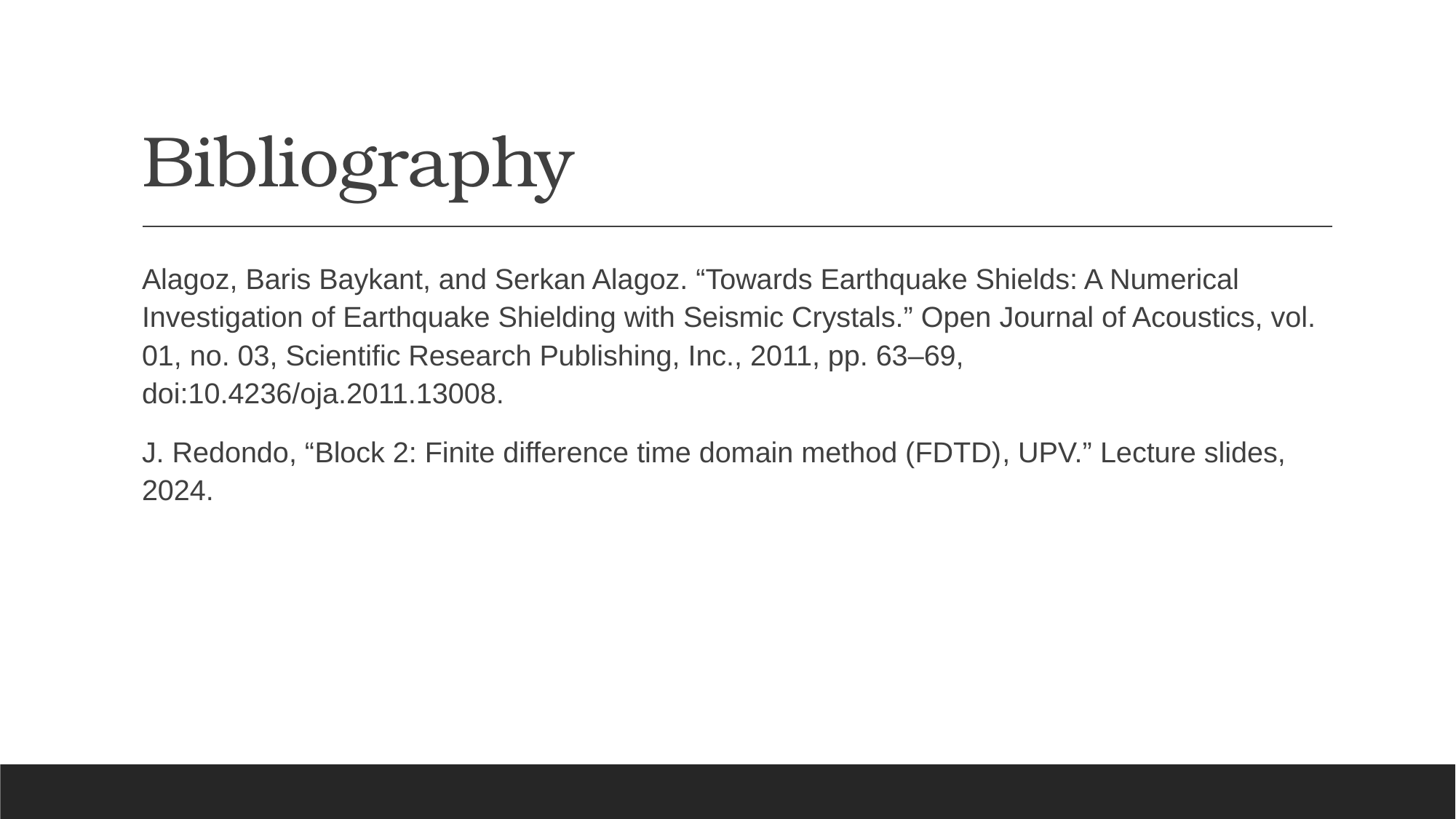

# Bibliography
Alagoz, Baris Baykant, and Serkan Alagoz. “Towards Earthquake Shields: A Numerical Investigation of Earthquake Shielding with Seismic Crystals.” Open Journal of Acoustics, vol. 01, no. 03, Scientific Research Publishing, Inc., 2011, pp. 63–69, doi:10.4236/oja.2011.13008.
J. Redondo, “Block 2: Finite difference time domain method (FDTD), UPV.” Lecture slides, 2024.